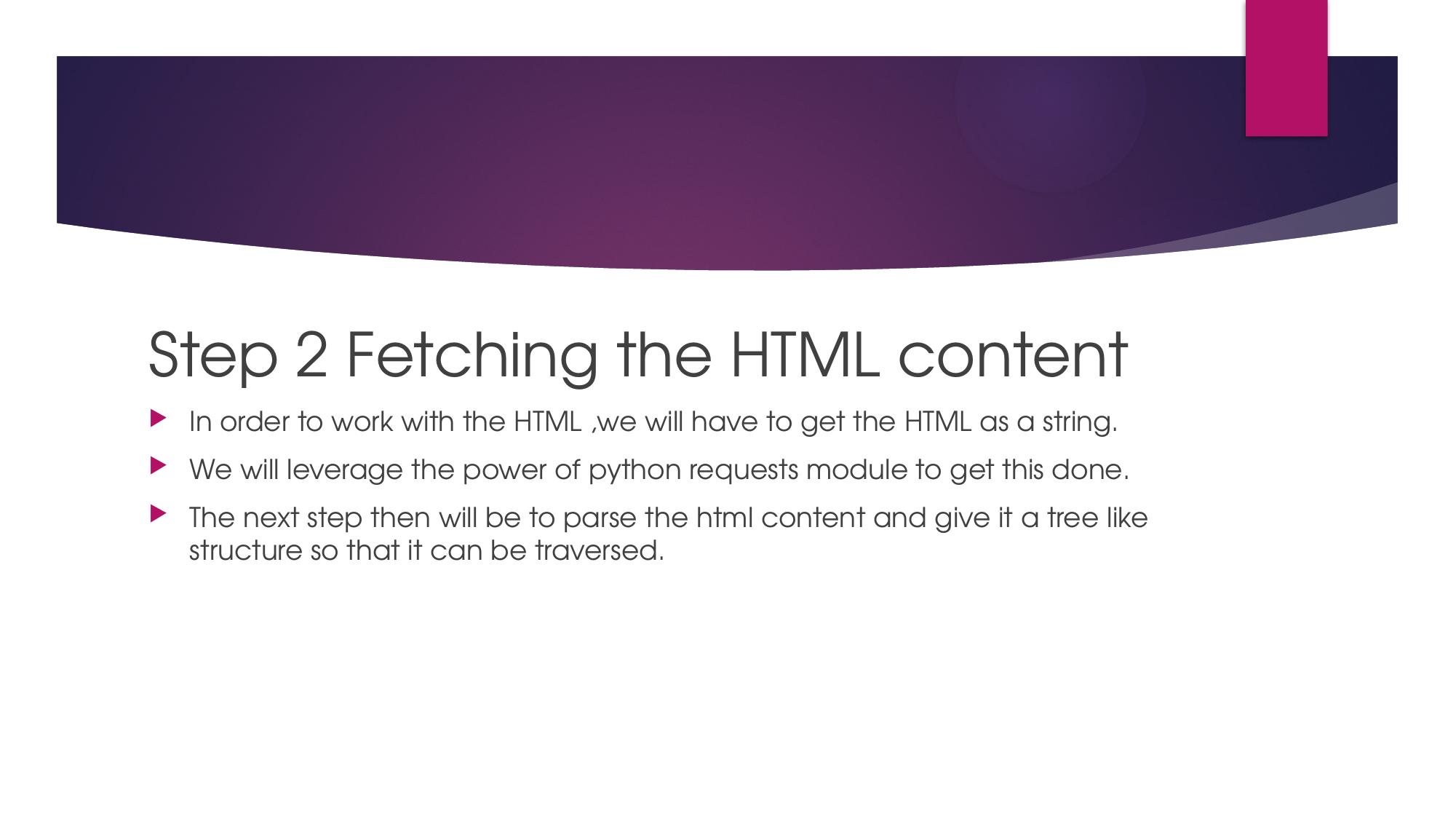

Step 2 Fetching the HTML content
In order to work with the HTML ,we will have to get the HTML as a string.
We will leverage the power of python requests module to get this done.
The next step then will be to parse the html content and give it a tree like structure so that it can be traversed.